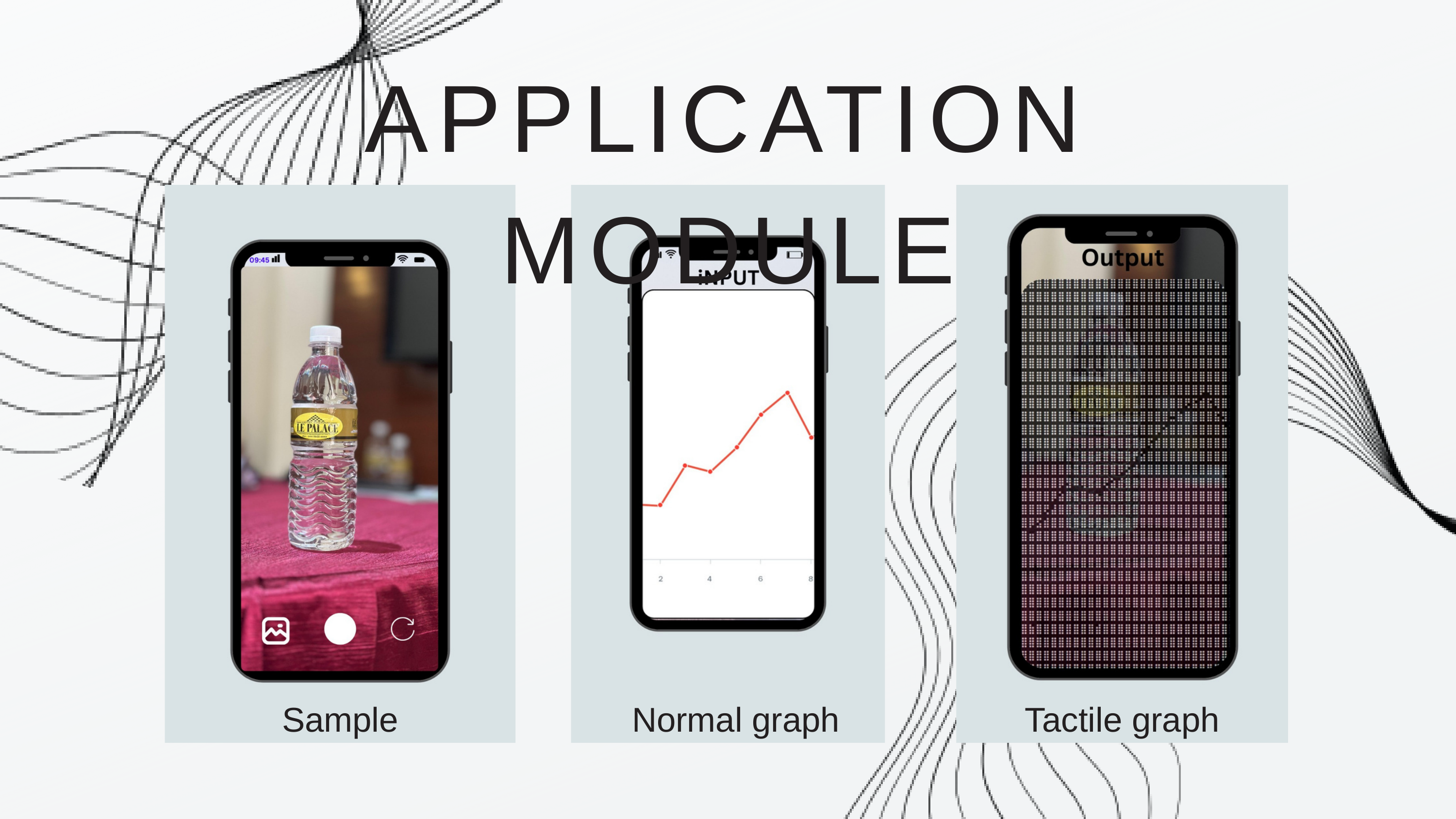

APPLICATION MODULE

Sample
Normal graph
Tactile graph